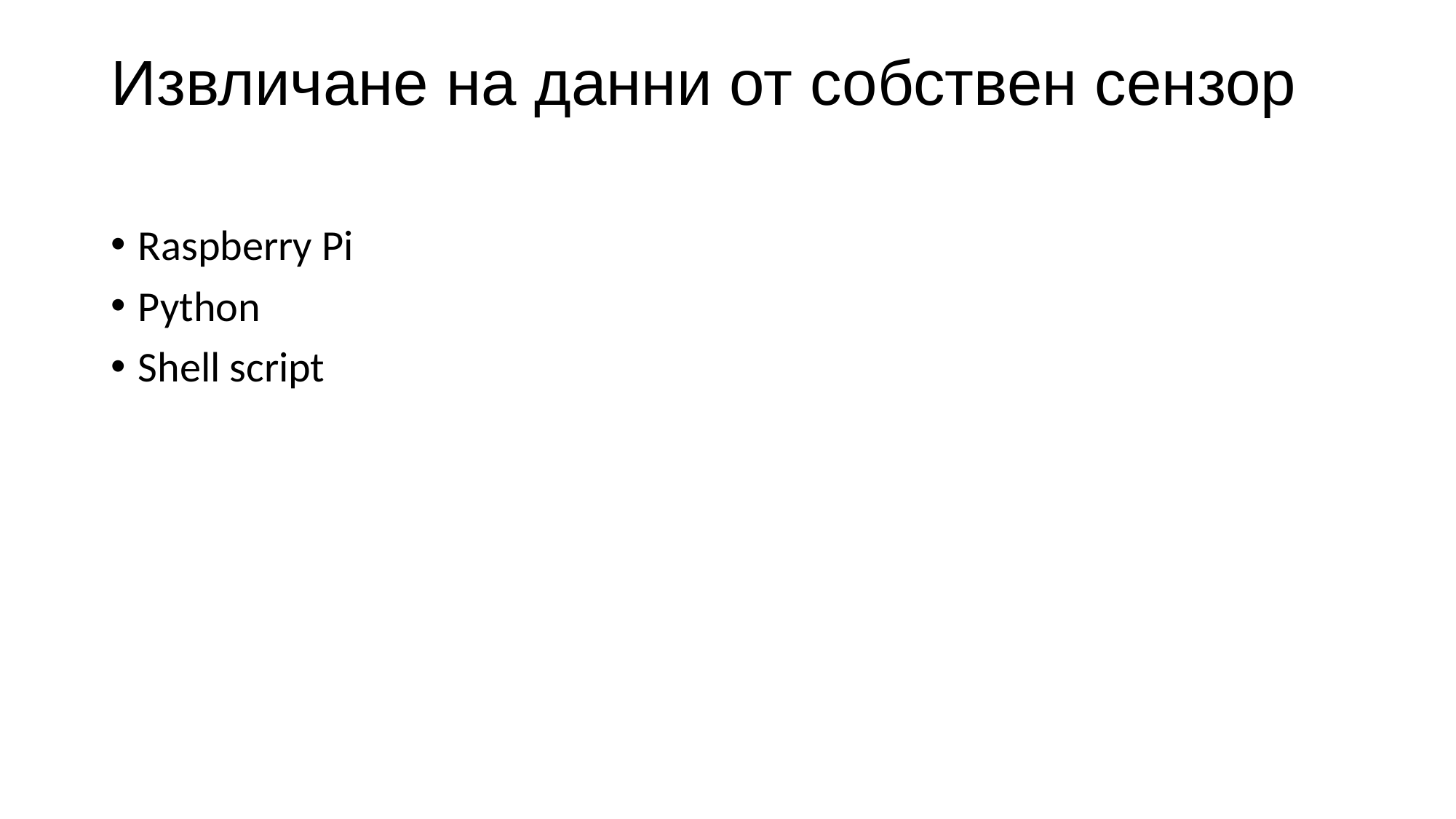

# Извличане на данни от собствен сензор
Raspberry Pi
Python
Shell script